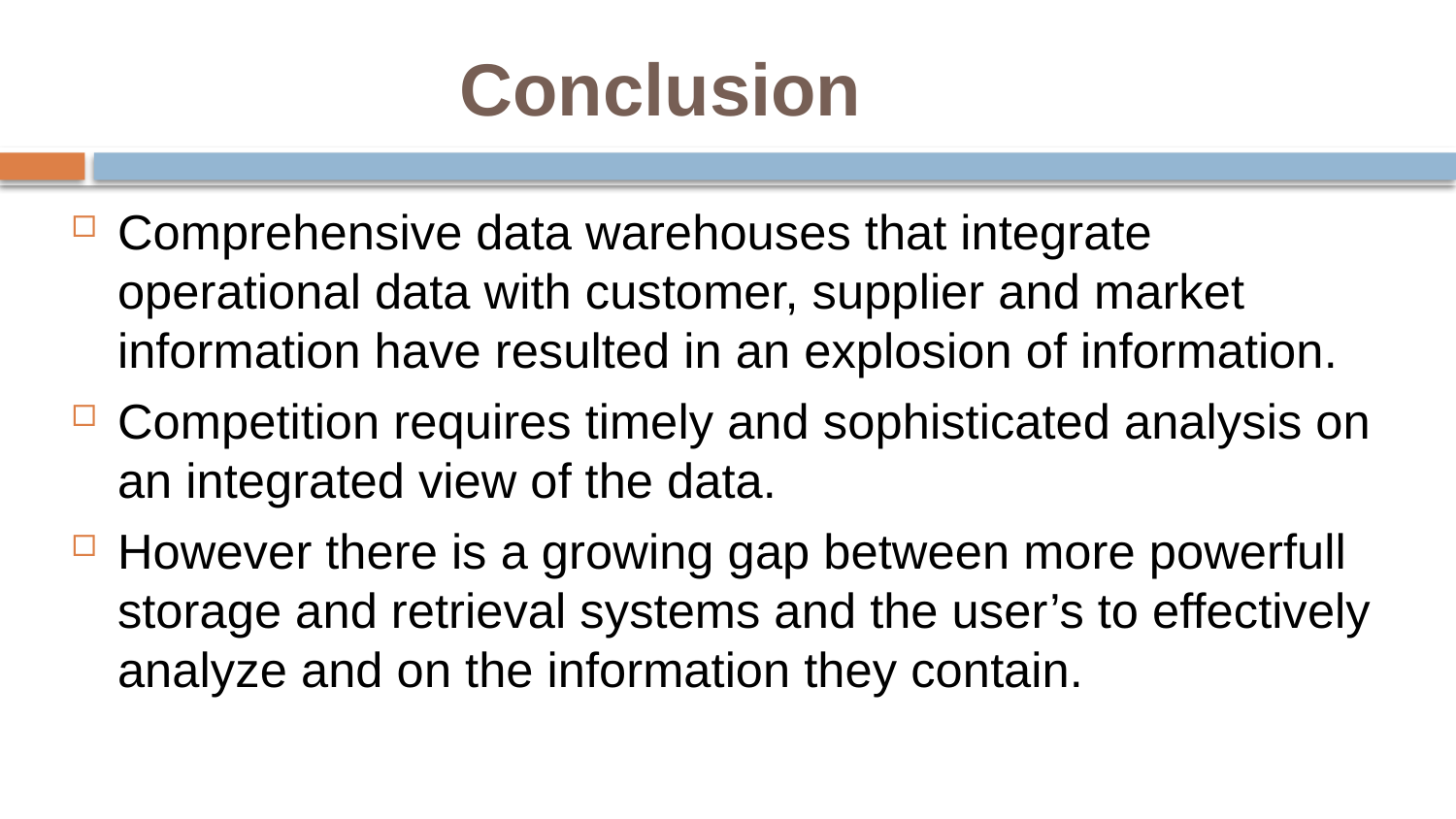

# Conclusion
Comprehensive data warehouses that integrate operational data with customer, supplier and market information have resulted in an explosion of information.
Competition requires timely and sophisticated analysis on an integrated view of the data.
However there is a growing gap between more powerfull storage and retrieval systems and the user’s to effectively analyze and on the information they contain.